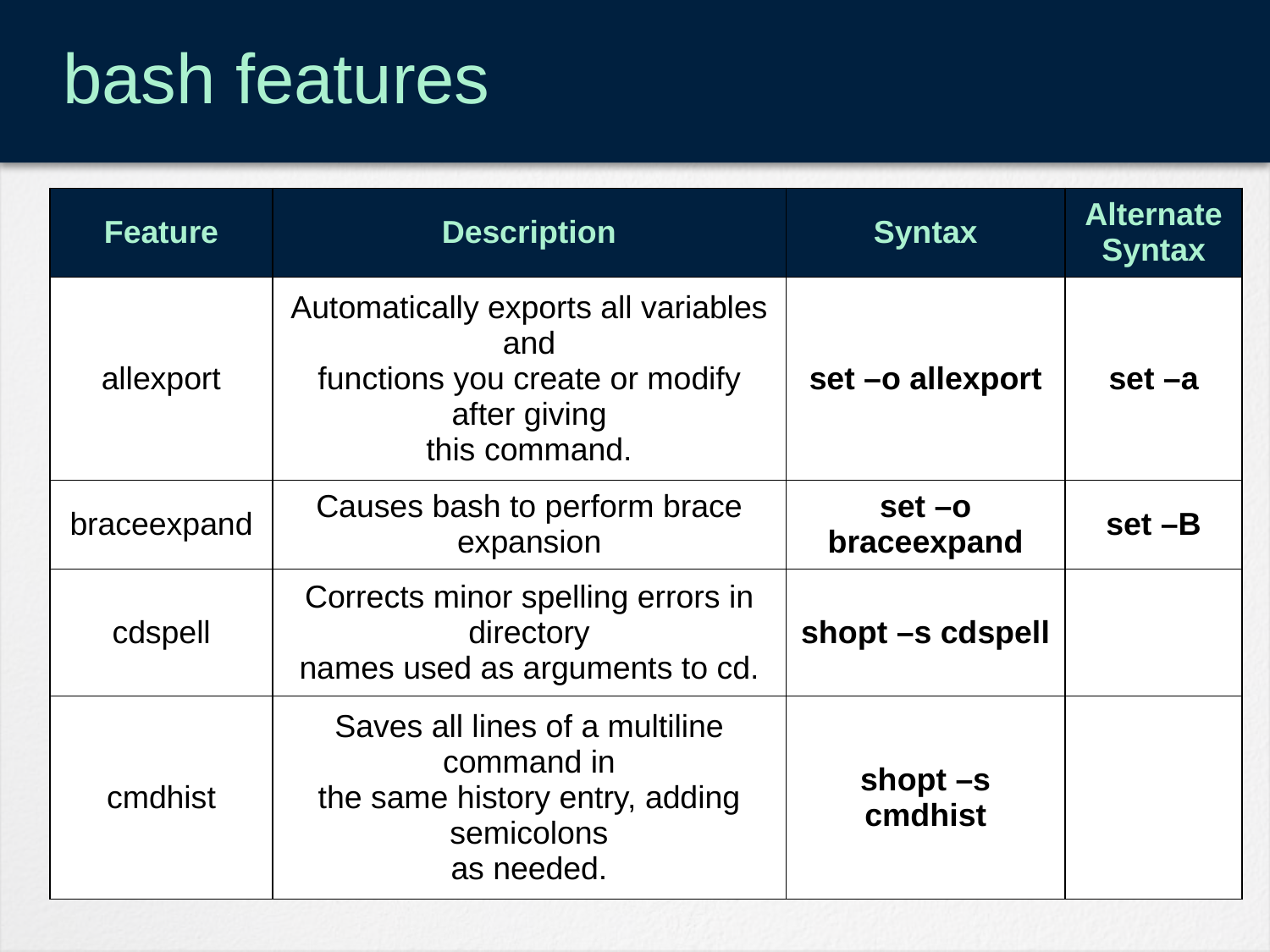

# bash features
| Feature | Description | Syntax | Alternate Syntax |
| --- | --- | --- | --- |
| allexport | Automatically exports all variables and functions you create or modify after giving this command. | set –o allexport | set –a |
| braceexpand | Causes bash to perform brace expansion | set –o braceexpand | set –B |
| cdspell | Corrects minor spelling errors in directory names used as arguments to cd. | shopt –s cdspell |  |
| cmdhist | Saves all lines of a multiline command in the same history entry, adding semicolons as needed. | shopt –s cmdhist |  |